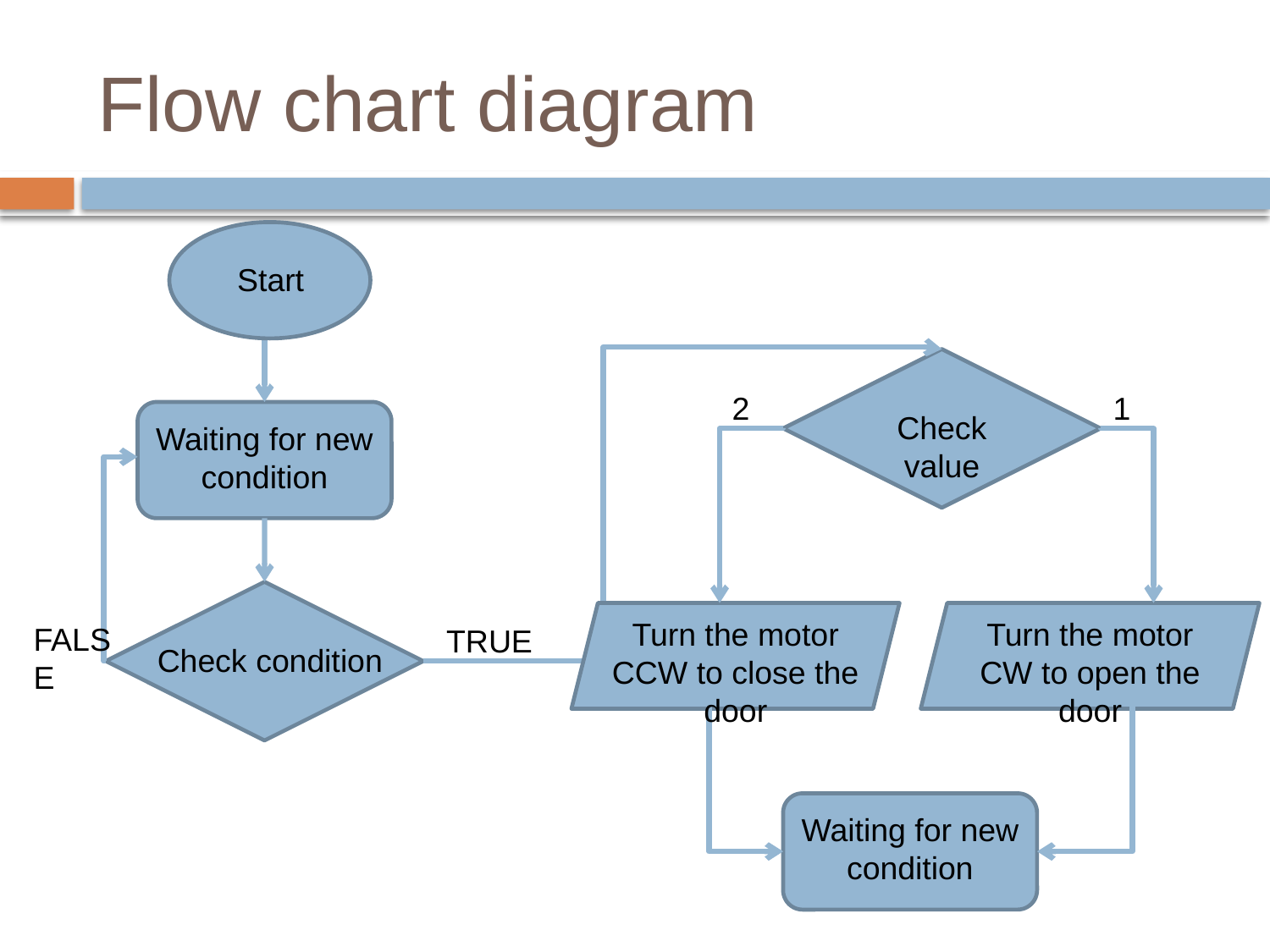

# Flow chart diagram

Start

2
1

Check value
Waiting for new condition

Turn the motor CCW to close the door
Turn the motor CW to open the door
FALSE
TRUE
Check condition

Waiting for new condition